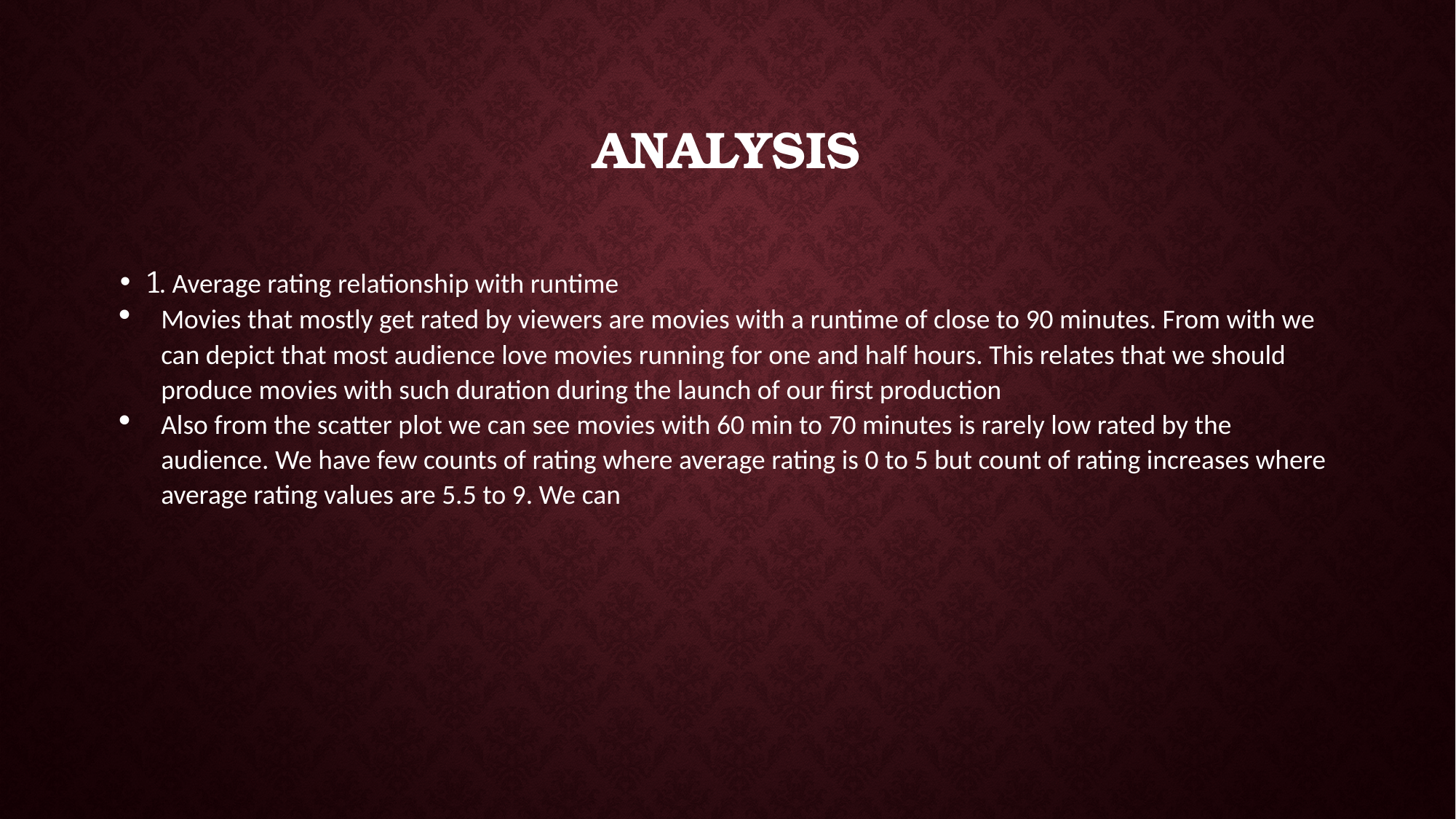

# analysis
1. Average rating relationship with runtime
Movies that mostly get rated by viewers are movies with a runtime of close to 90 minutes. From with we can depict that most audience love movies running for one and half hours. This relates that we should produce movies with such duration during the launch of our first production
Also from the scatter plot we can see movies with 60 min to 70 minutes is rarely low rated by the audience. We have few counts of rating where average rating is 0 to 5 but count of rating increases where average rating values are 5.5 to 9. We can